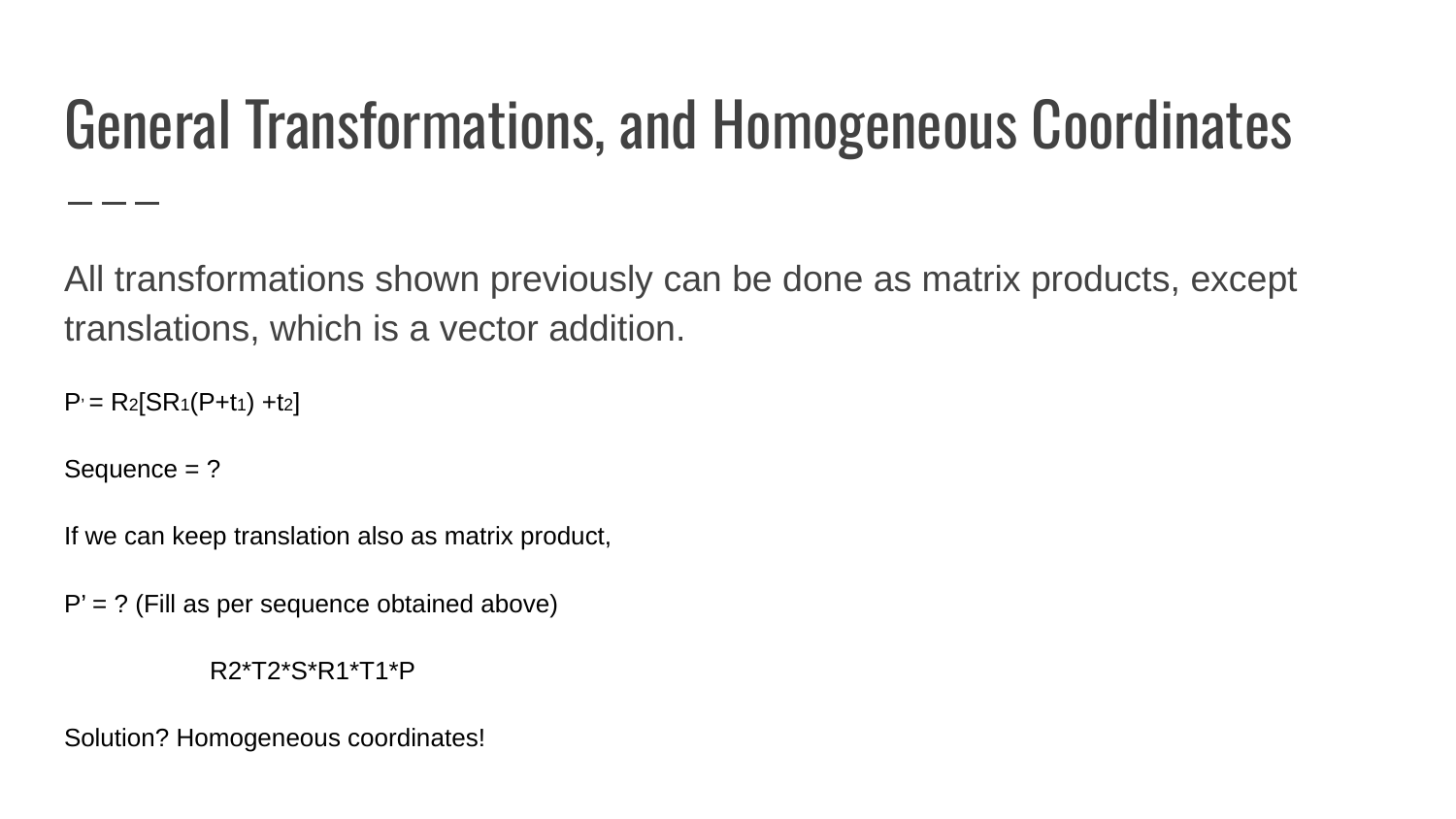

# General Transformations, and Homogeneous Coordinates
All transformations shown previously can be done as matrix products, except translations, which is a vector addition.
P’ = R2[SR1(P+t1) +t2]
Sequence = ?
If we can keep translation also as matrix product,
P’ = ? (Fill as per sequence obtained above)
	R2*T2*S*R1*T1*P
Solution? Homogeneous coordinates!